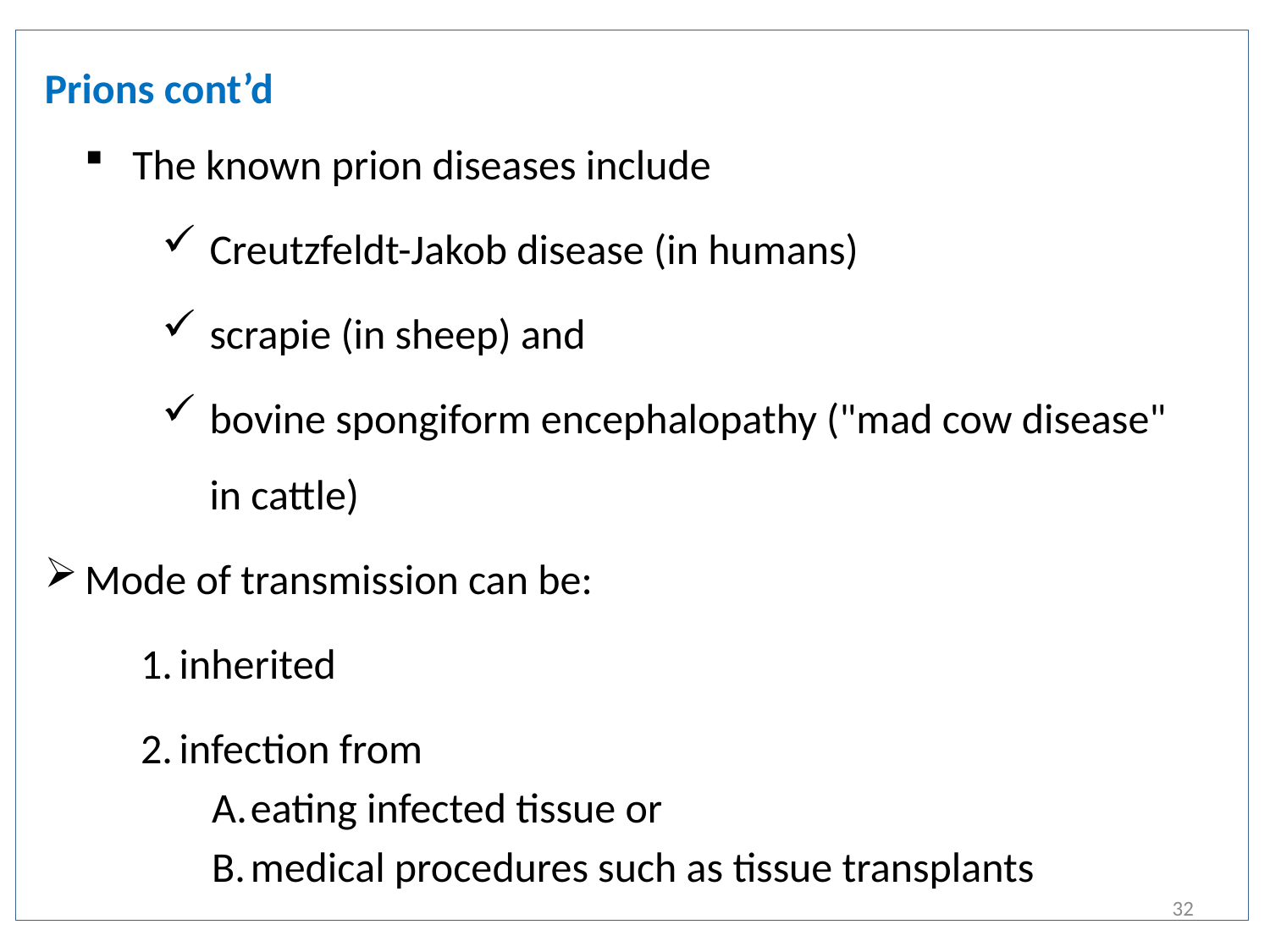

# Prions cont’d
The known prion diseases include
Creutzfeldt-Jakob disease (in humans)
scrapie (in sheep) and
bovine spongiform encephalopathy ("mad cow disease" in cattle)
Mode of transmission can be:
inherited
infection from
eating infected tissue or
medical procedures such as tissue transplants
32